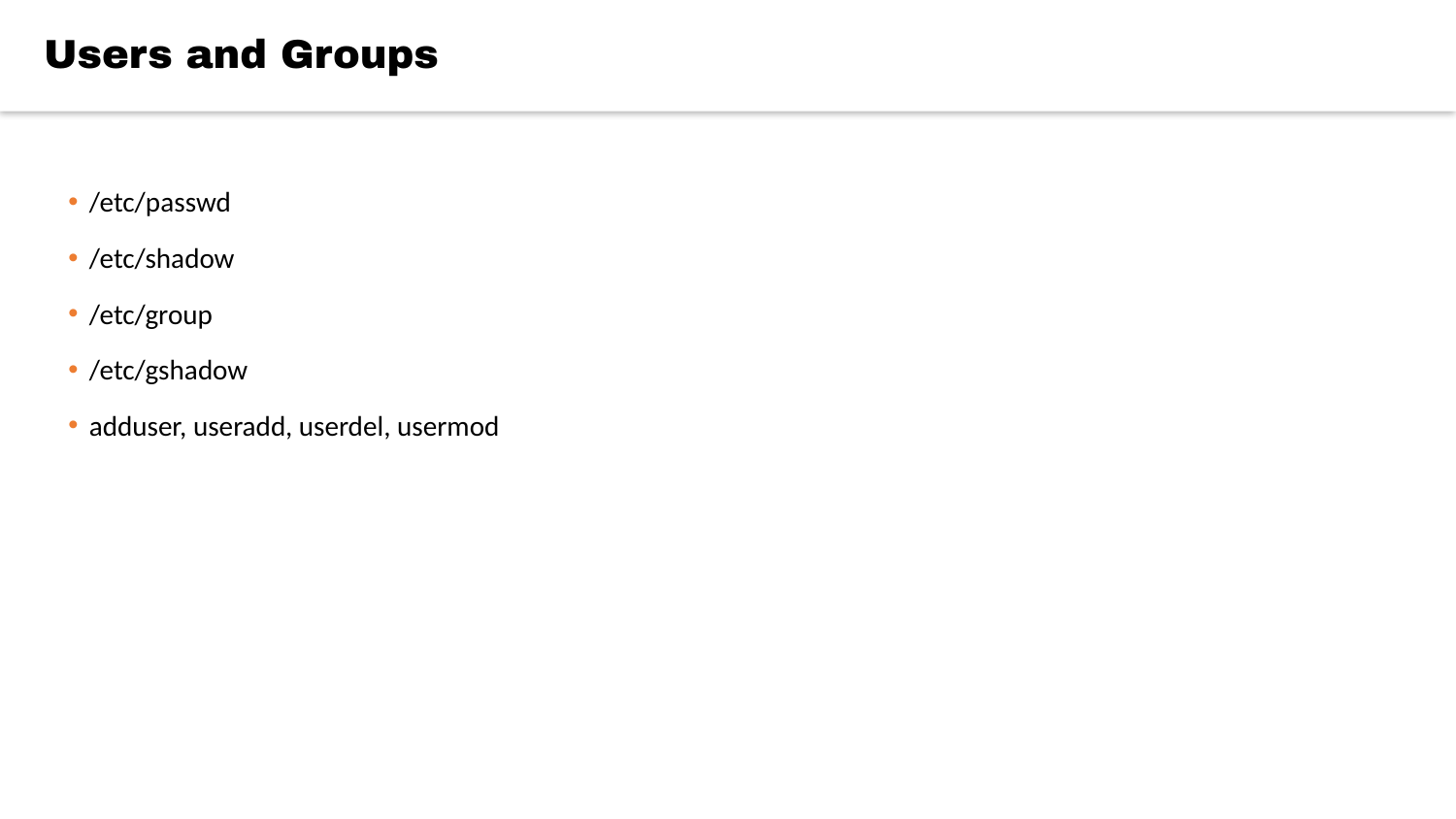

Users and Groups
/etc/passwd
/etc/shadow
/etc/group
/etc/gshadow
adduser, useradd, userdel, usermod